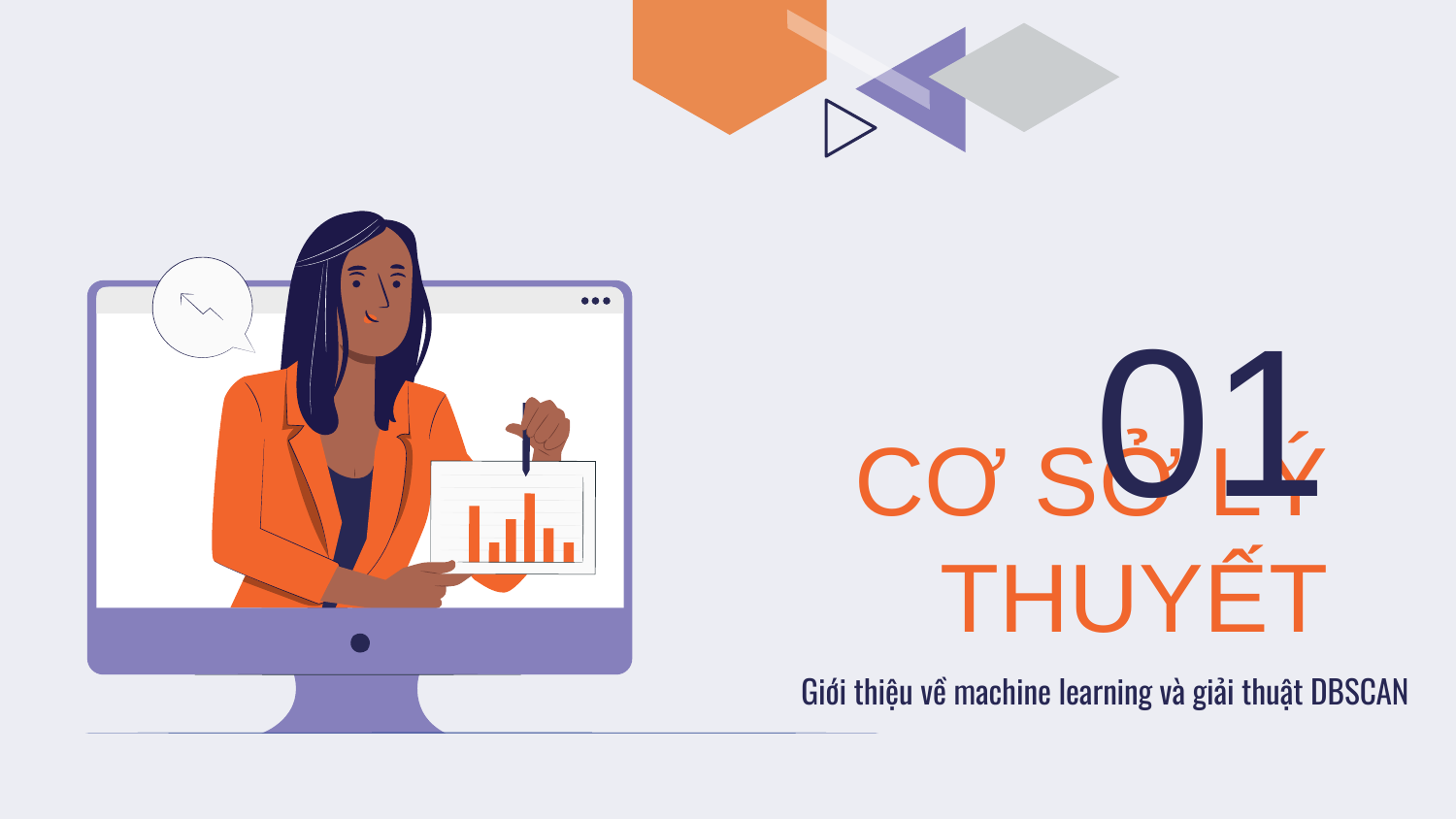

01
# CƠ SỞ LÝ THUYẾT
Giới thiệu về machine learning và giải thuật DBSCAN